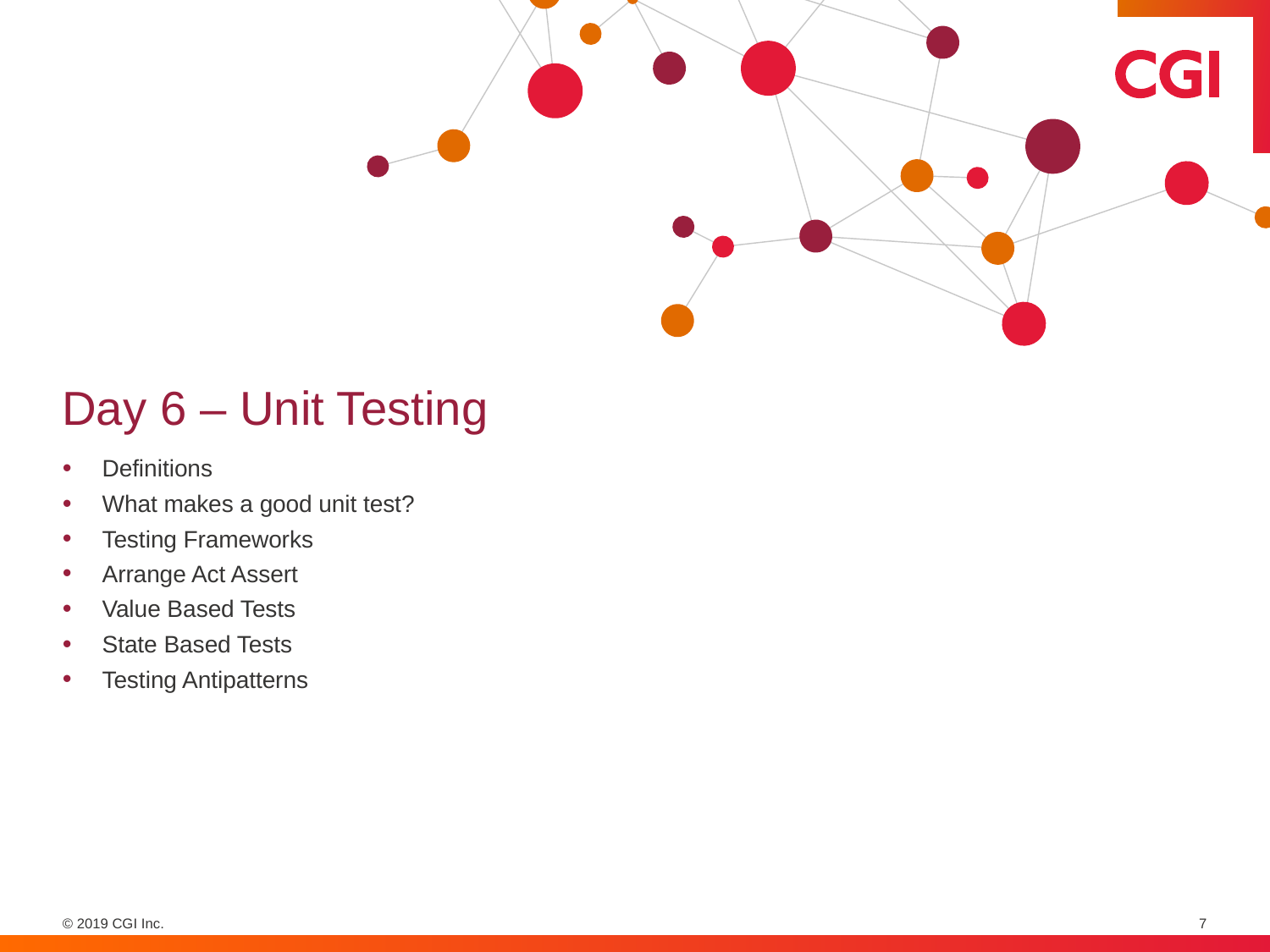

# Day 6 – Unit Testing
Definitions
What makes a good unit test?
Testing Frameworks
Arrange Act Assert
Value Based Tests
State Based Tests
Testing Antipatterns
7